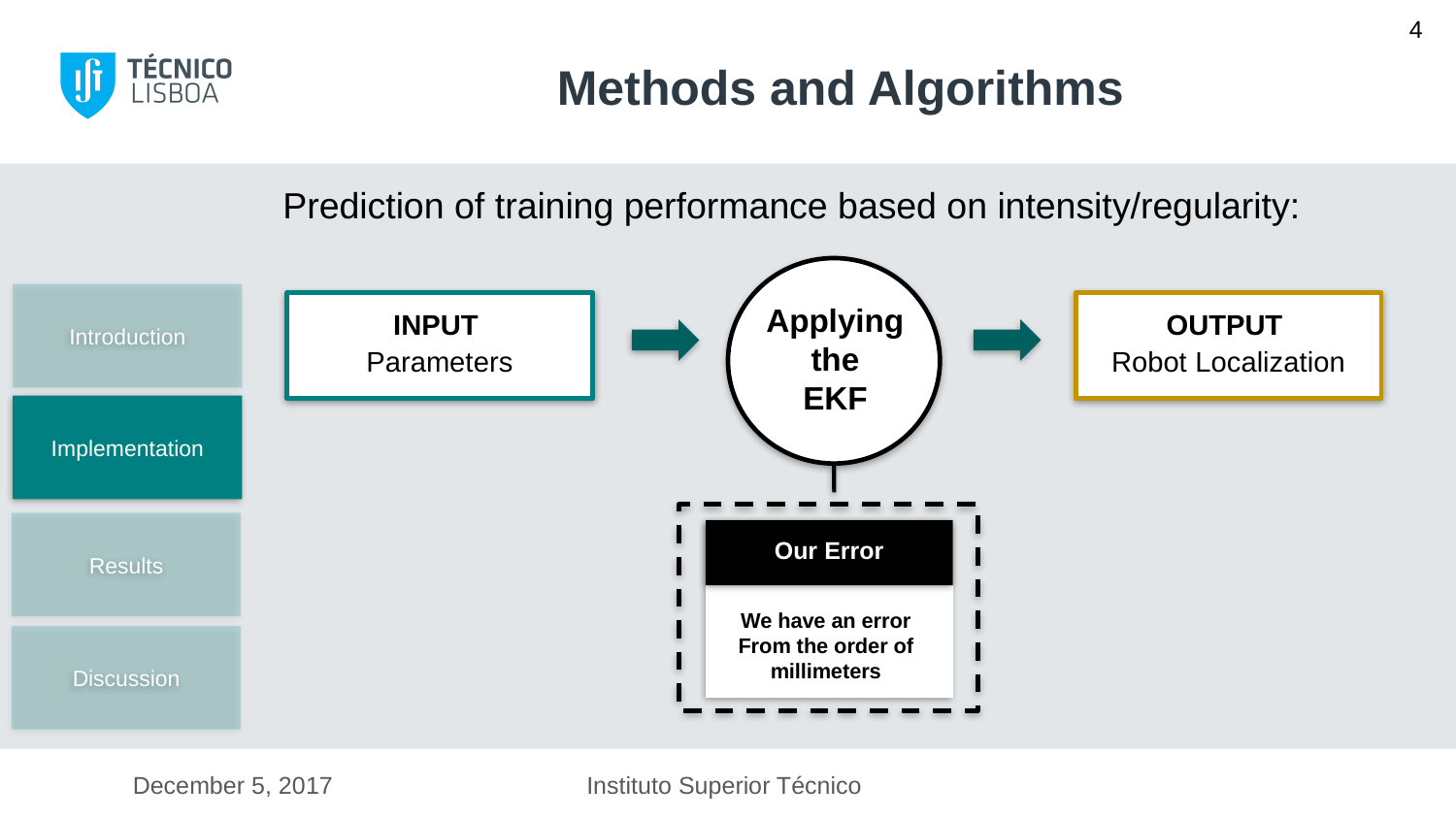

4
# Methods and Algorithms
Prediction of training performance based on intensity/regularity:

Introduction
INPUT
Parameters
Applying
the
EKF

OUTPUT
Robot Localization

Implementation

Results

Our Error
We have an error
From the order of millimeters
Discussion
December 5, 2017
Instituto Superior Técnico